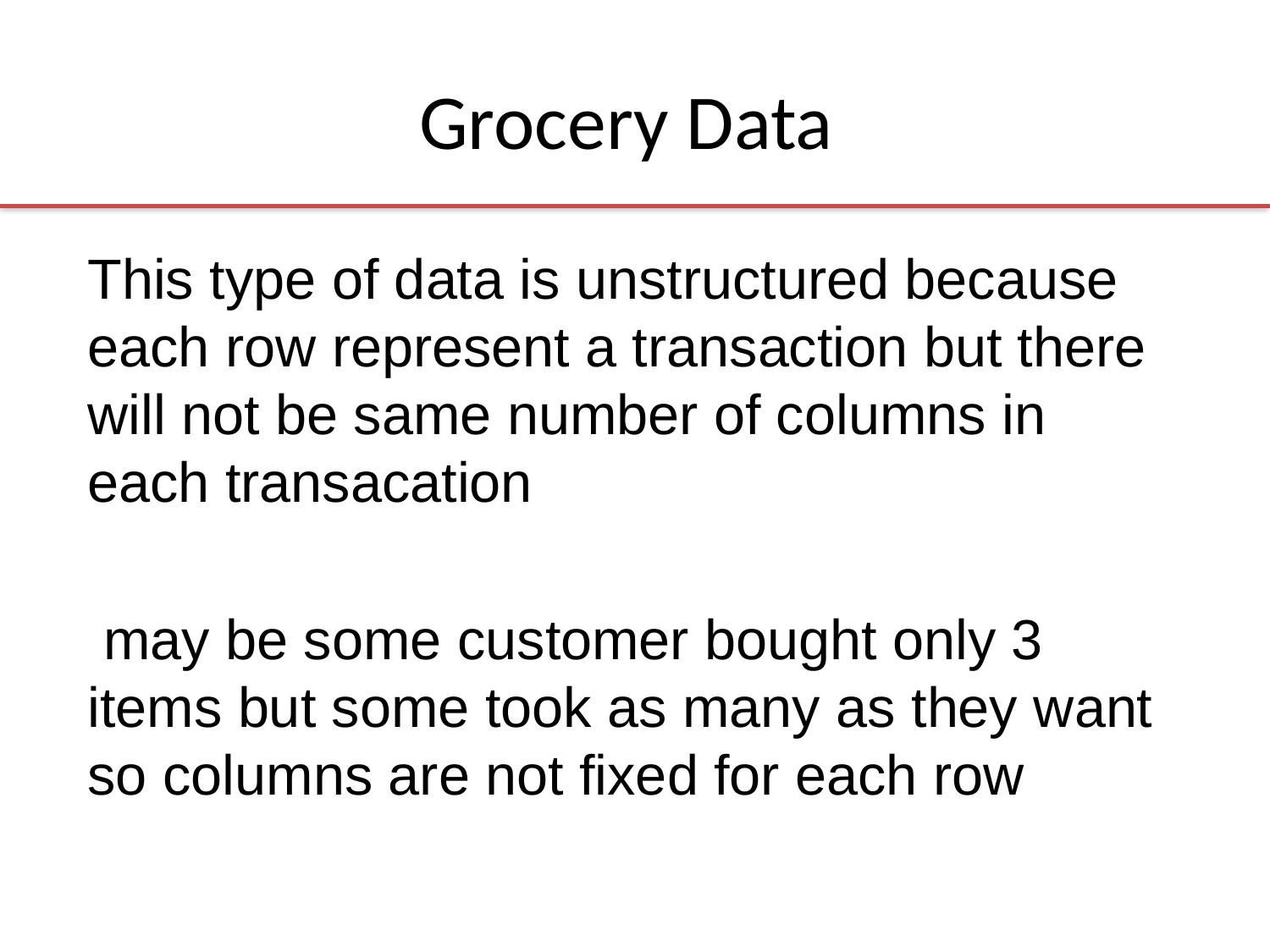

# Grocery Data
This type of data is unstructured because each row represent a transaction but there will not be same number of columns in each transacation

 may be some customer bought only 3 items but some took as many as they want so columns are not fixed for each row